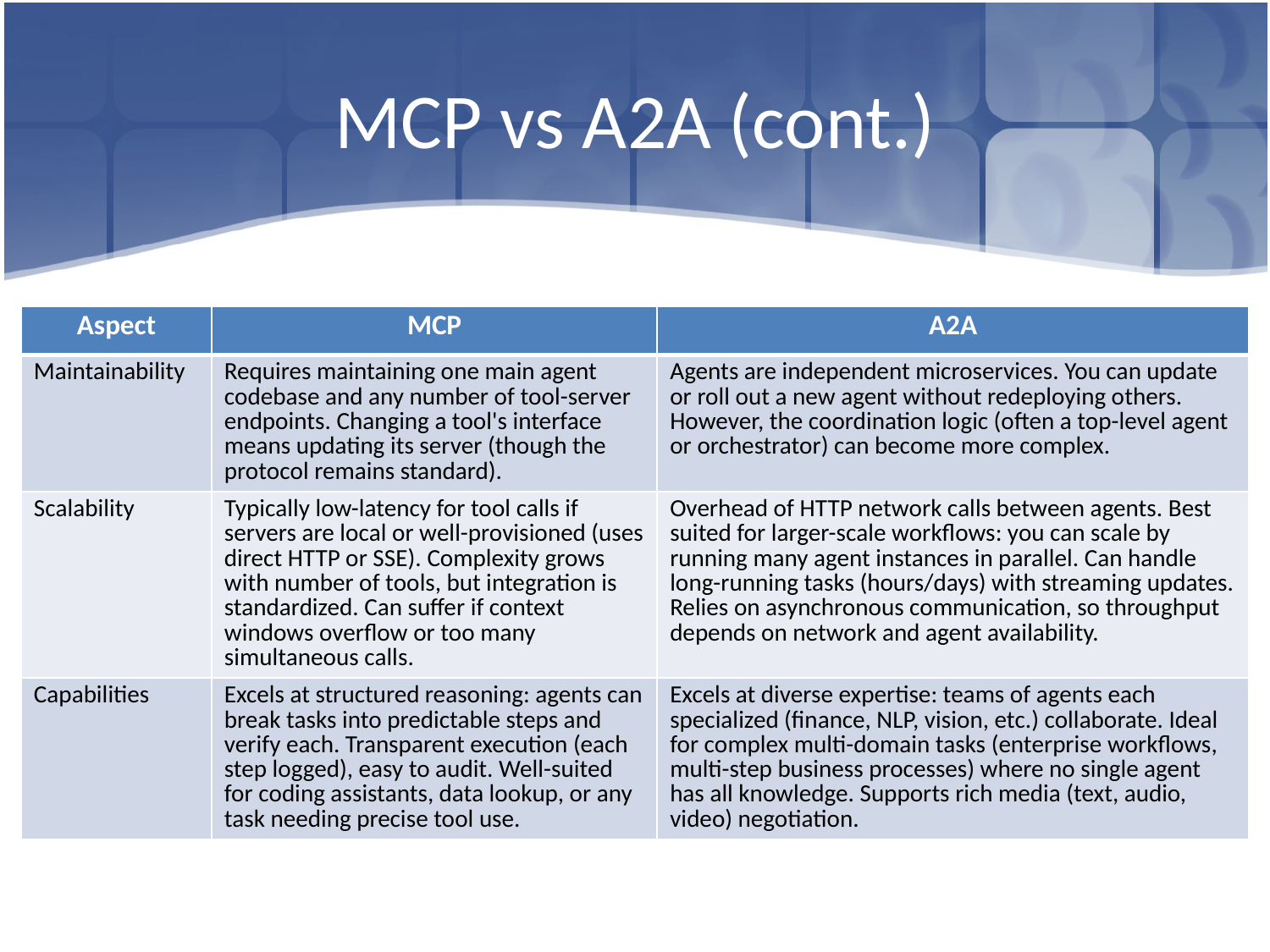

# MCP vs A2A (cont.)
| Aspect | MCP | A2A |
| --- | --- | --- |
| Maintainability | Requires maintaining one main agent codebase and any number of tool-server endpoints. Changing a tool's interface means updating its server (though the protocol remains standard). | Agents are independent microservices. You can update or roll out a new agent without redeploying others. However, the coordination logic (often a top-level agent or orchestrator) can become more complex. |
| Scalability | Typically low-latency for tool calls if servers are local or well-provisioned (uses direct HTTP or SSE). Complexity grows with number of tools, but integration is standardized. Can suffer if context windows overflow or too many simultaneous calls. | Overhead of HTTP network calls between agents. Best suited for larger-scale workflows: you can scale by running many agent instances in parallel. Can handle long-running tasks (hours/days) with streaming updates. Relies on asynchronous communication, so throughput depends on network and agent availability. |
| Capabilities | Excels at structured reasoning: agents can break tasks into predictable steps and verify each. Transparent execution (each step logged), easy to audit. Well-suited for coding assistants, data lookup, or any task needing precise tool use. | Excels at diverse expertise: teams of agents each specialized (finance, NLP, vision, etc.) collaborate. Ideal for complex multi-domain tasks (enterprise workflows, multi-step business processes) where no single agent has all knowledge. Supports rich media (text, audio, video) negotiation. |